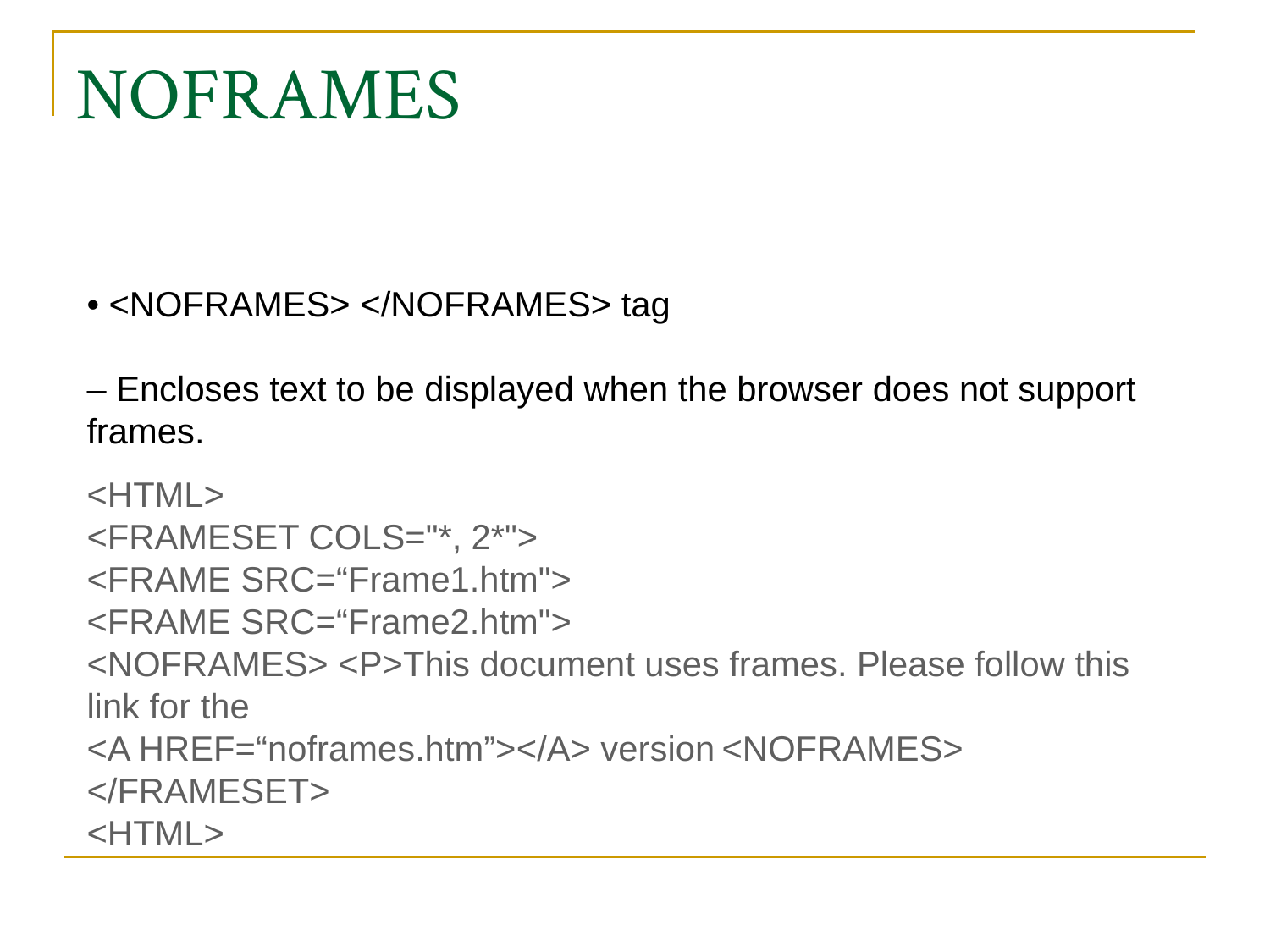

# NOFRAMES
• <NOFRAMES> </NOFRAMES> tag

– Encloses text to be displayed when the browser does not support frames.
<HTML>
<FRAMESET COLS="*, 2*">
<FRAME SRC=“Frame1.htm">
<FRAME SRC=“Frame2.htm">
<NOFRAMES> <P>This document uses frames. Please follow this link for the
<A HREF=“noframes.htm”></A> version	<NOFRAMES>
</FRAMESET>
<HTML>